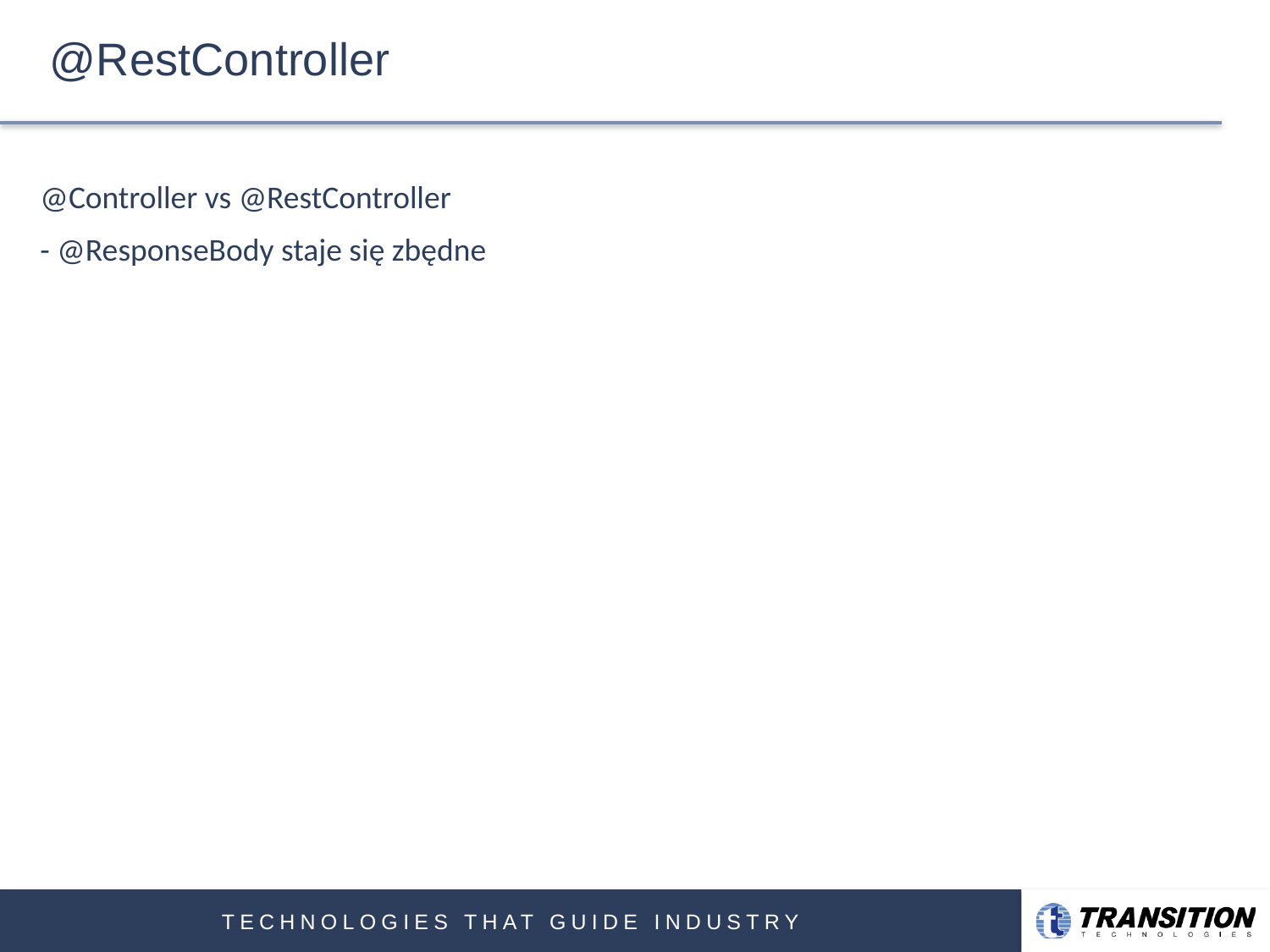

# @RestController
@Controller vs @RestController
- @ResponseBody staje się zbędne